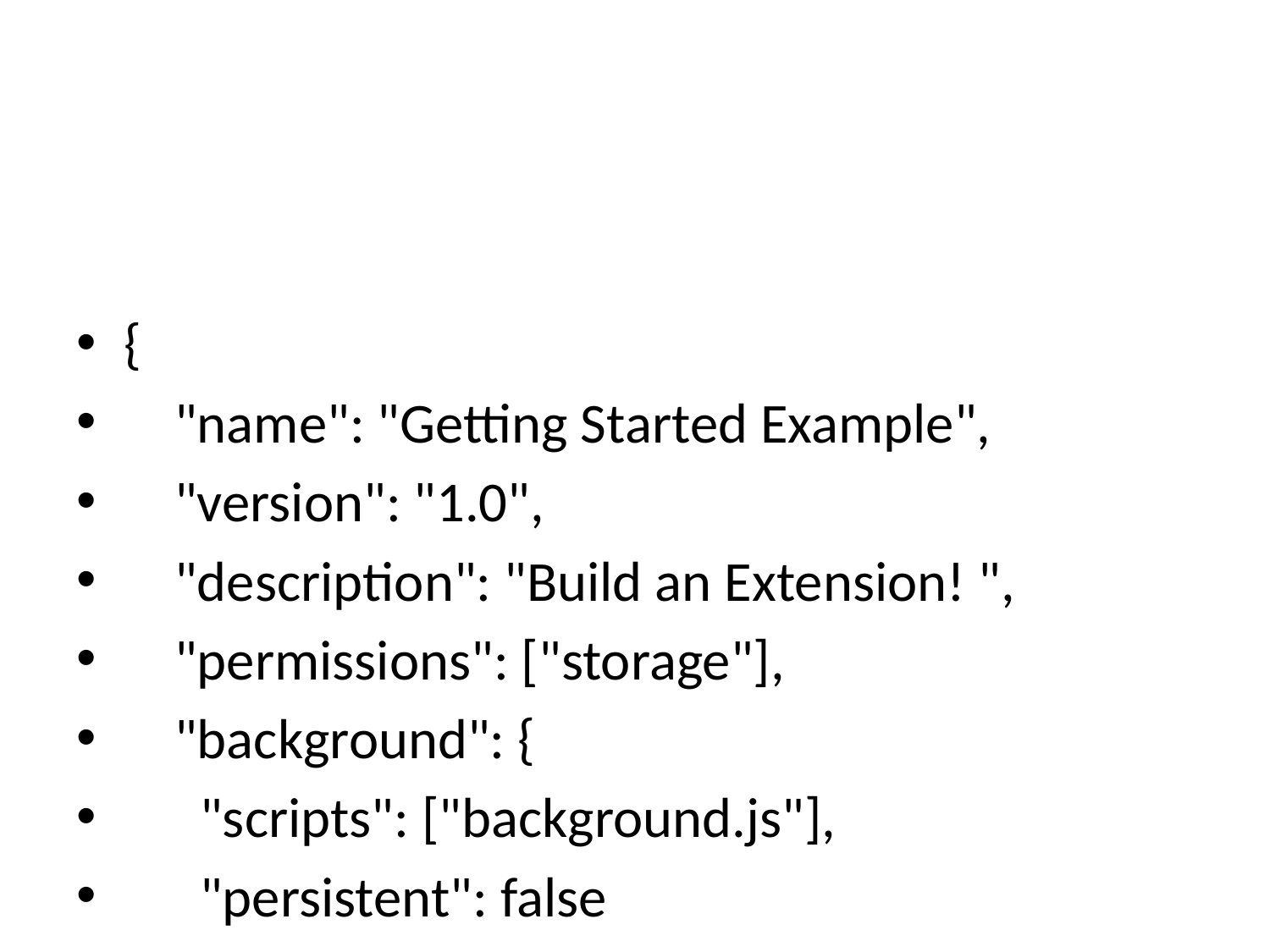

#

{
    "name": "Getting Started Example",
    "version": "1.0",
    "description": "Build an Extension! ",
    "permissions": ["storage"],
    "background": {
      "scripts": ["background.js"],
      "persistent": false
    },